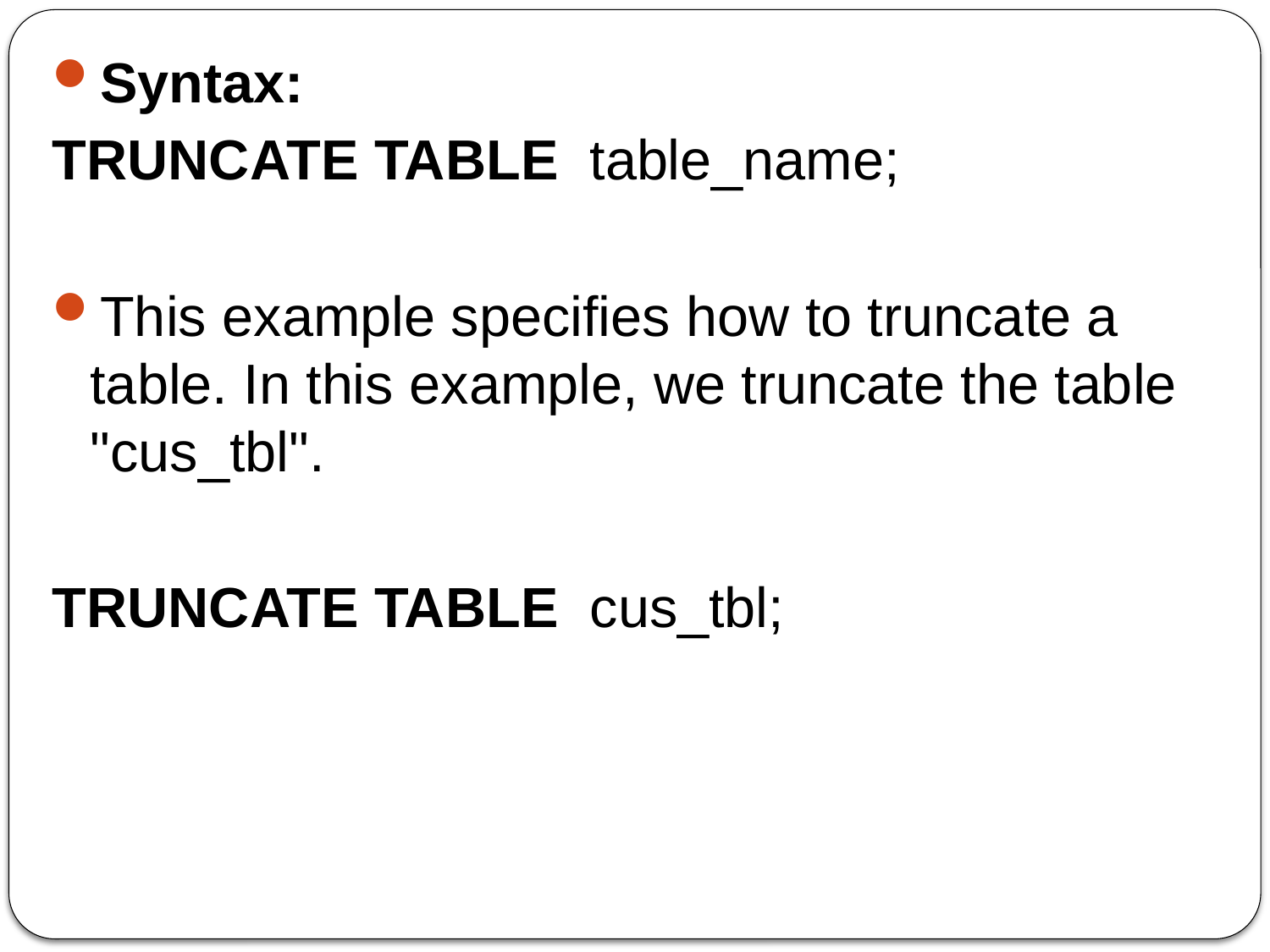

Syntax:
TRUNCATE TABLE  table_name;

This example specifies how to truncate a table. In this example, we truncate the table "cus_tbl".

TRUNCATE TABLE  cus_tbl;